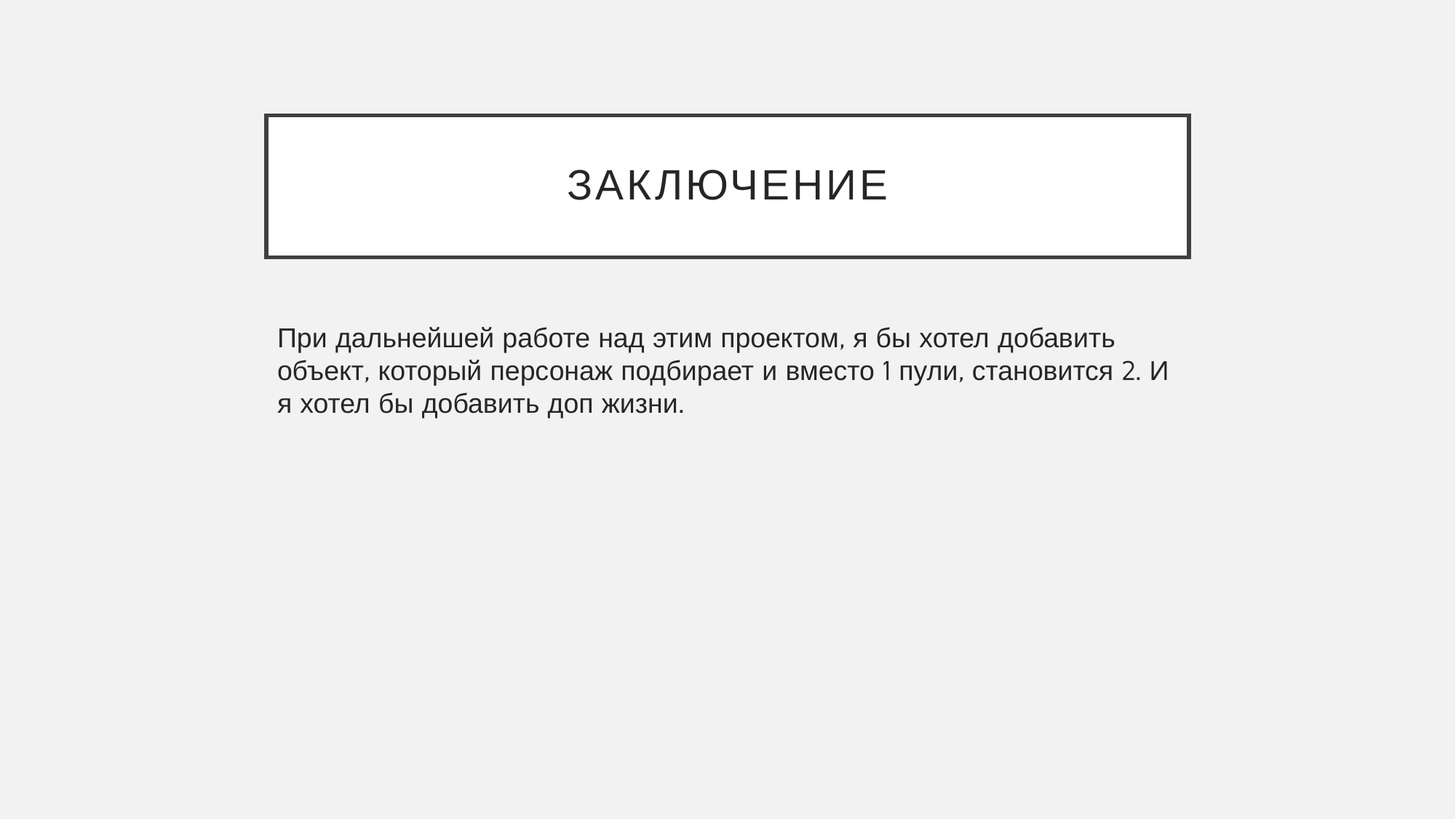

# Заключение
При дальнейшей работе над этим проектом, я бы хотел добавить объект, который персонаж подбирает и вместо 1 пули, становится 2. И я хотел бы добавить доп жизни.